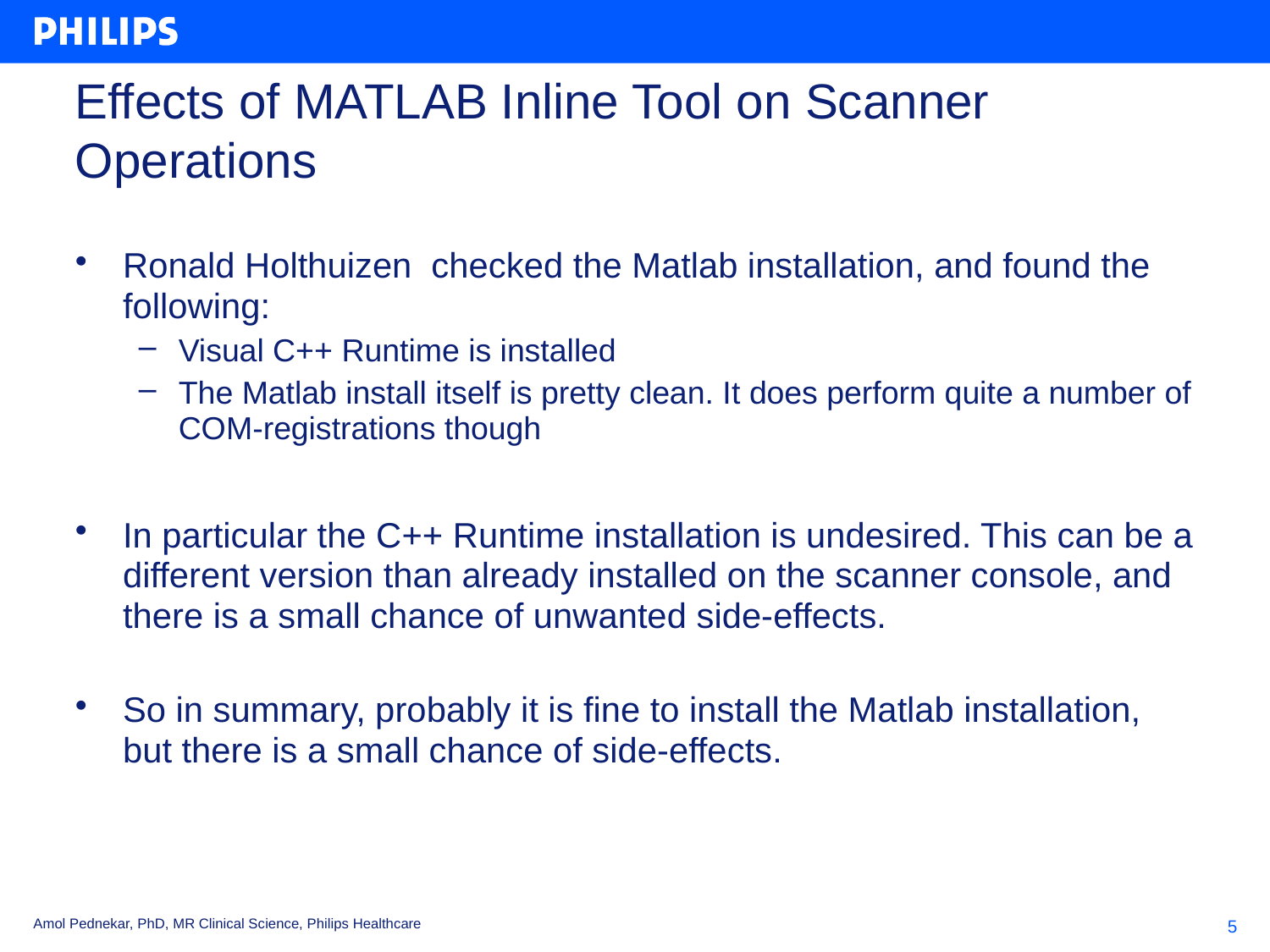

# Effects of MATLAB Inline Tool on Scanner Operations

Ronald Holthuizen  checked the Matlab installation, and found the following:
Visual C++ Runtime is installed
The Matlab install itself is pretty clean. It does perform quite a number of COM-registrations though

In particular the C++ Runtime installation is undesired. This can be a different version than already installed on the scanner console, and there is a small chance of unwanted side-effects.

So in summary, probably it is fine to install the Matlab installation, but there is a small chance of side-effects.